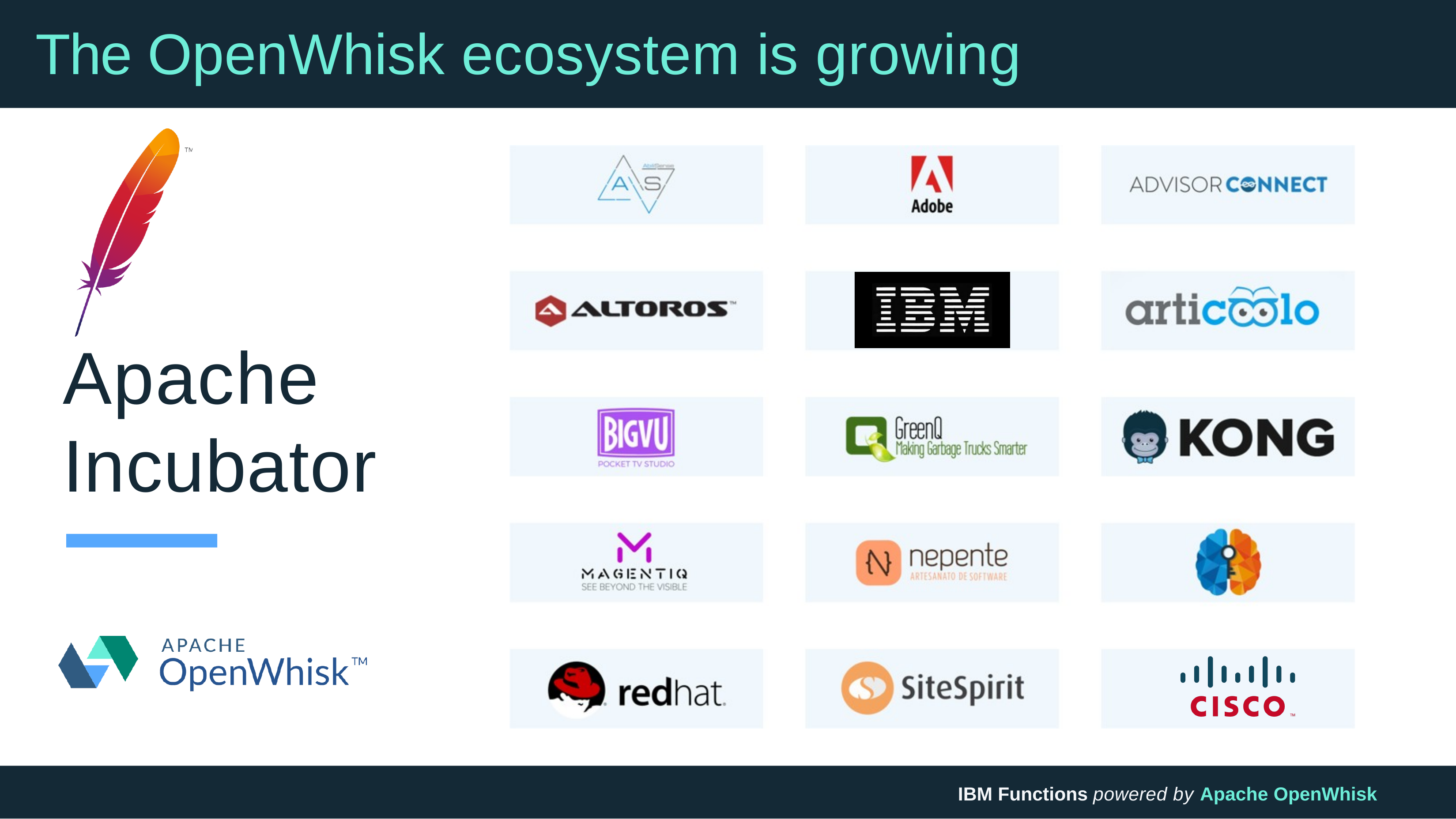

The OpenWhisk ecosystem is growing

Apache  Incubator

IBM Functions powered by Apache OpenWhisk